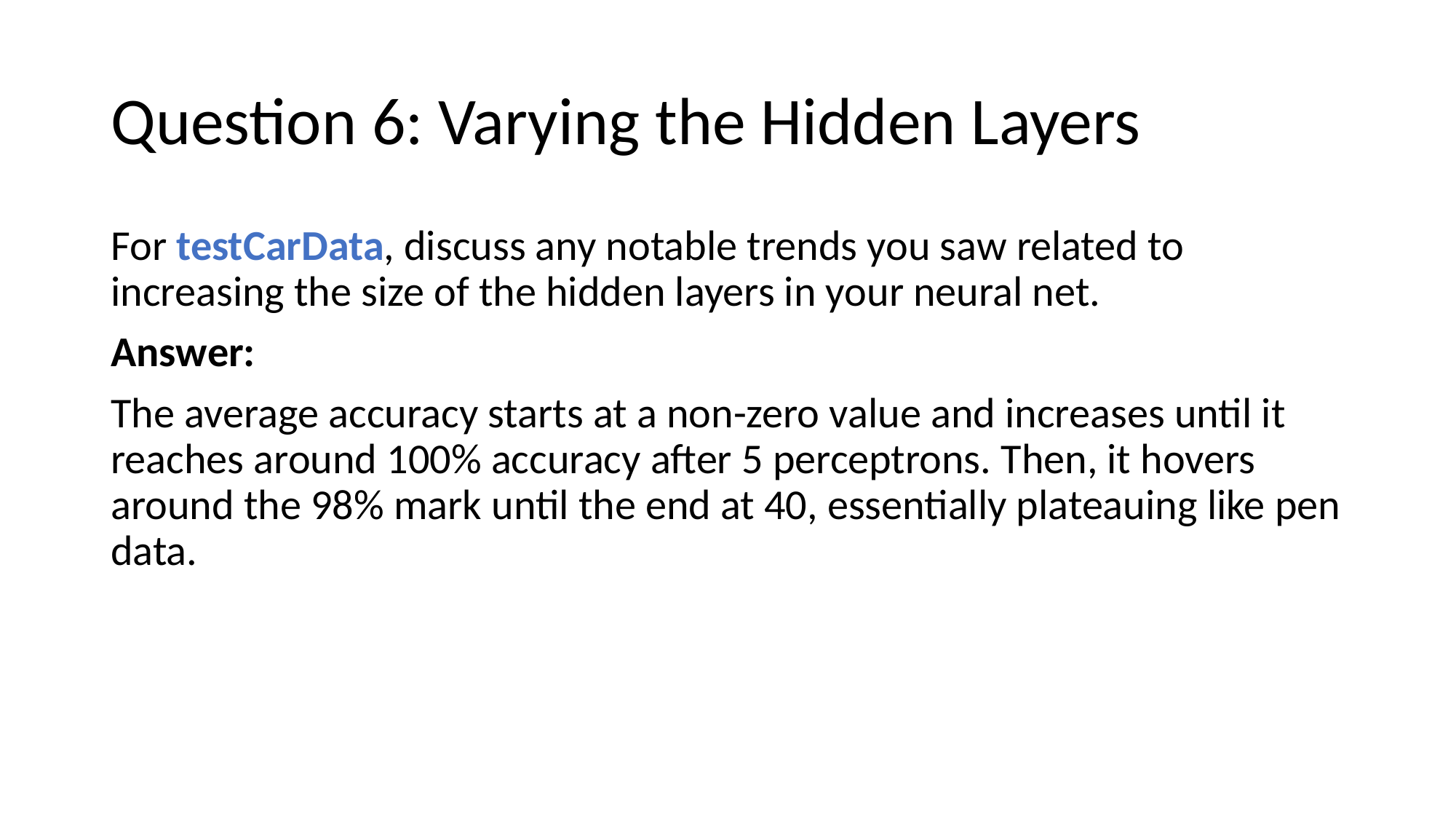

# Question 6: Varying the Hidden Layers
For testCarData, discuss any notable trends you saw related to increasing the size of the hidden layers in your neural net.
Answer:
The average accuracy starts at a non-zero value and increases until it reaches around 100% accuracy after 5 perceptrons. Then, it hovers around the 98% mark until the end at 40, essentially plateauing like pen data.